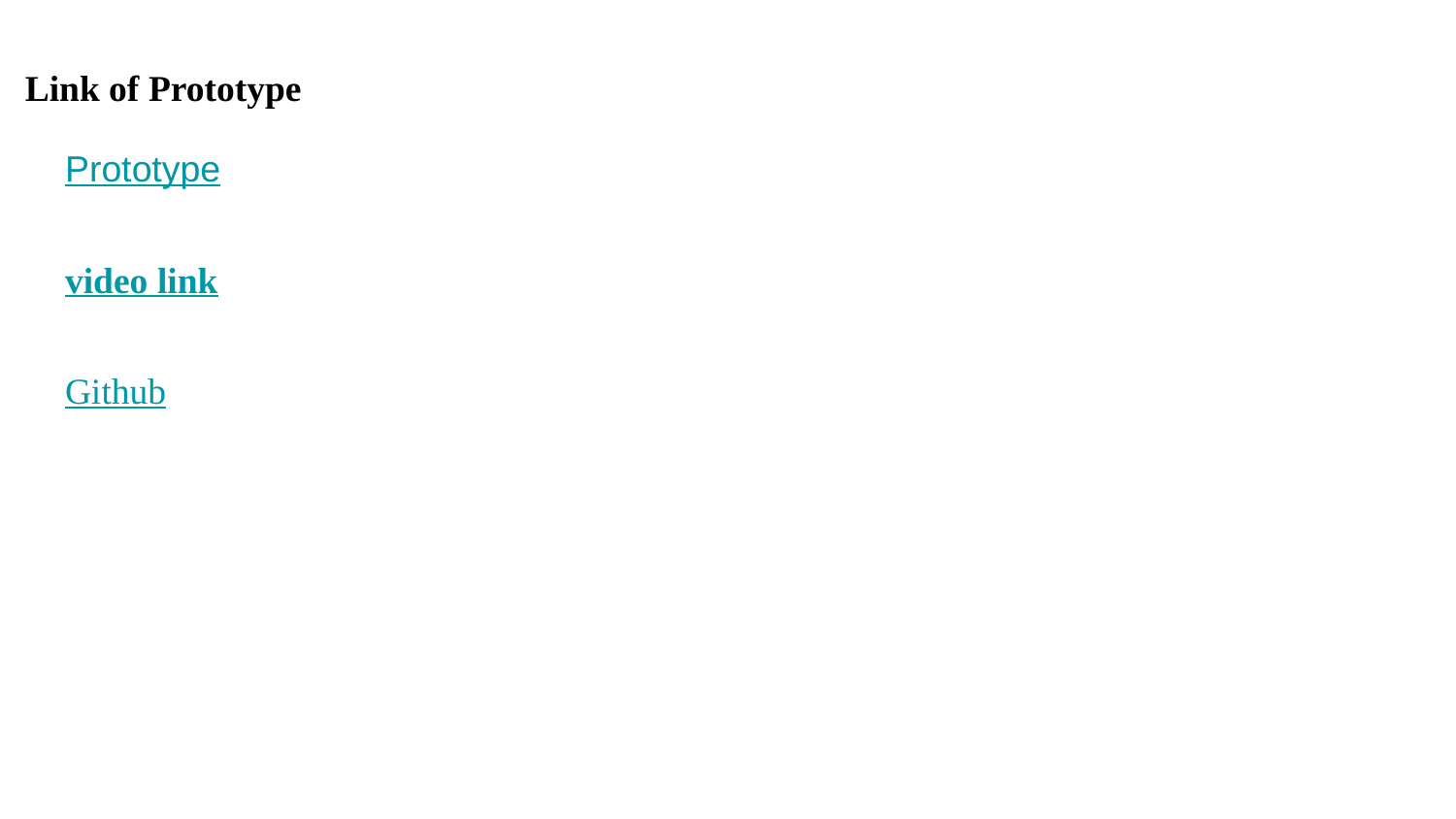

# Link of Prototype
Prototype

video link

Github